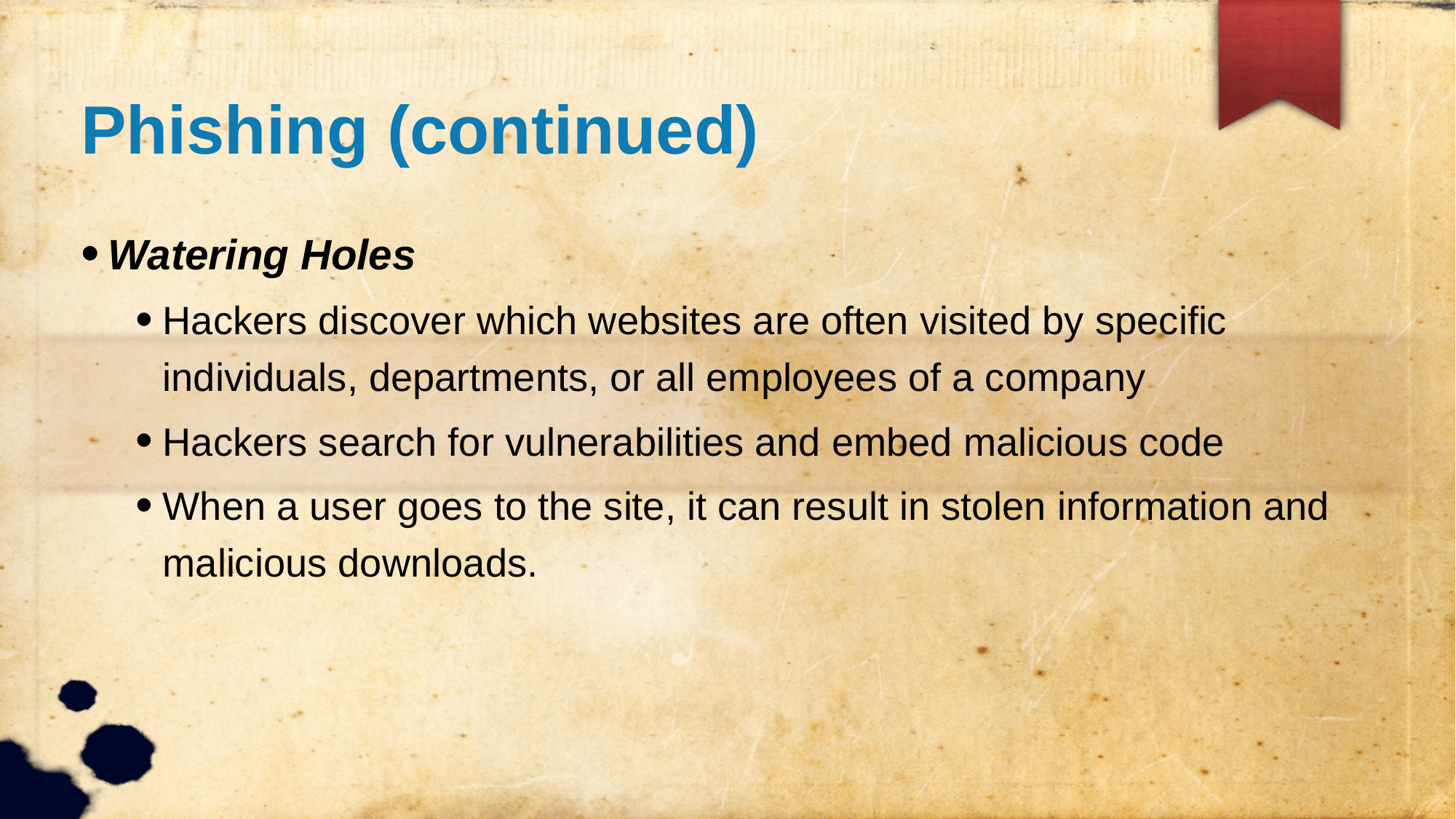

Phishing (continued)
Watering Holes
Hackers discover which websites are often visited by specific individuals, departments, or all employees of a company
Hackers search for vulnerabilities and embed malicious code
When a user goes to the site, it can result in stolen information and malicious downloads.